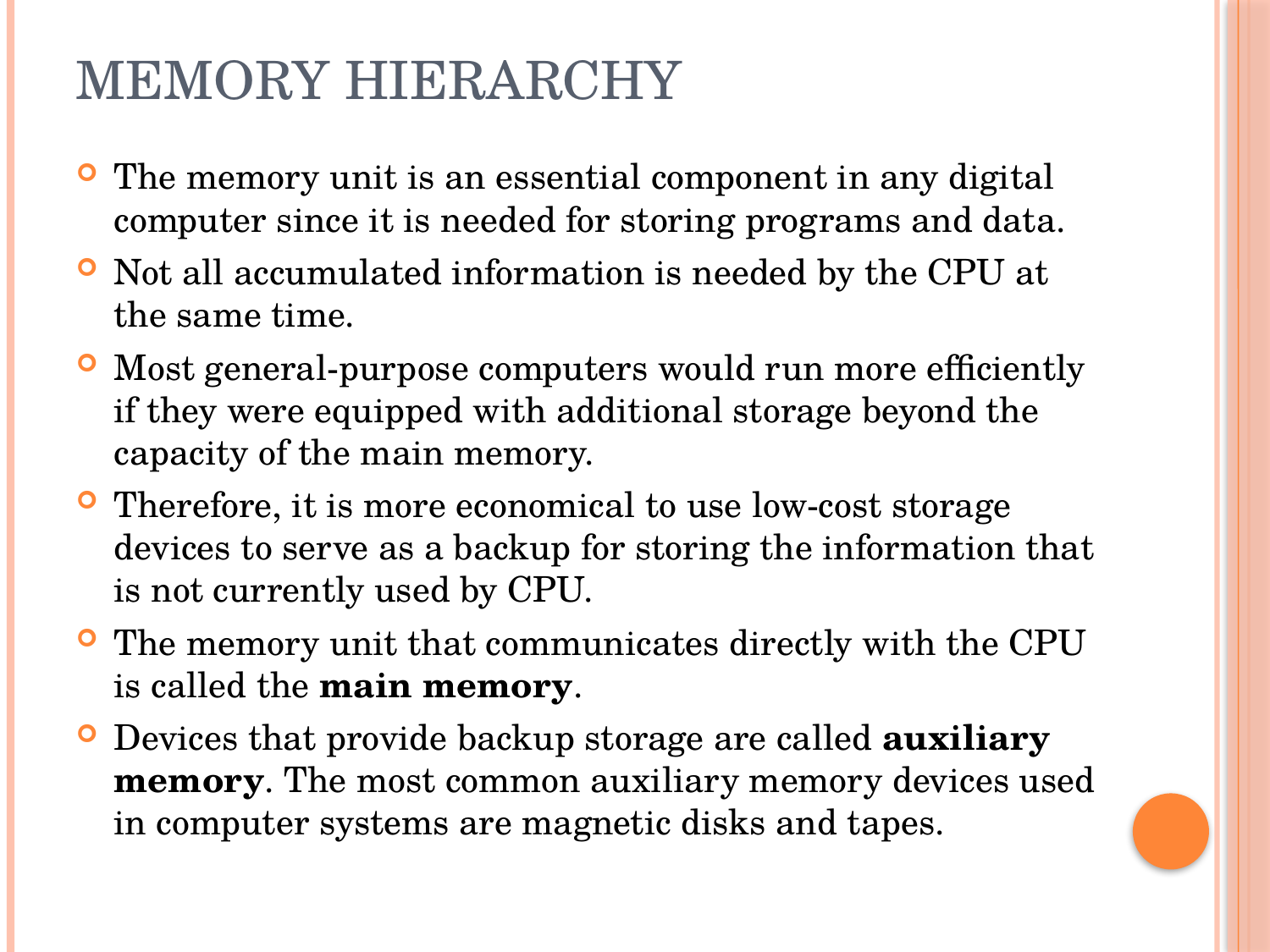

# MEMORY HIERARCHY
The memory unit is an essential component in any digital computer since it is needed for storing programs and data.
Not all accumulated information is needed by the CPU at the same time.
Most general-purpose computers would run more efficiently if they were equipped with additional storage beyond the capacity of the main memory.
Therefore, it is more economical to use low-cost storage devices to serve as a backup for storing the information that is not currently used by CPU.
The memory unit that communicates directly with the CPU is called the main memory.
Devices that provide backup storage are called auxiliary memory. The most common auxiliary memory devices used in computer systems are magnetic disks and tapes.